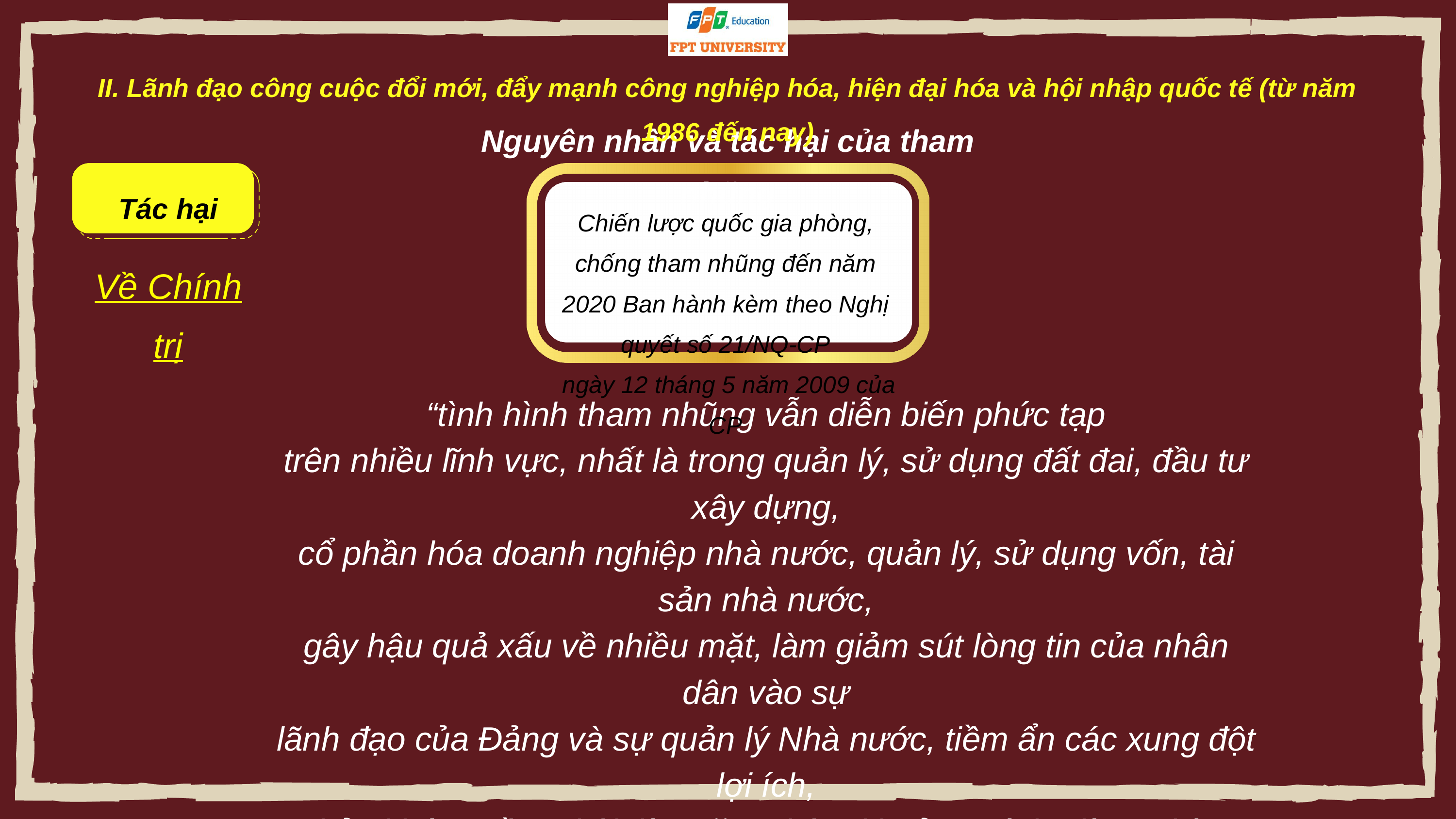

II. Lãnh đạo công cuộc đổi mới, đẩy mạnh công nghiệp hóa, hiện đại hóa và hội nhập quốc tế (từ năm 1986 đến nay)
Nguyên nhân và tác hại của tham nhũng

Tác hại

Chiến lược quốc gia phòng, chống tham nhũng đến năm 2020 Ban hành kèm theo Nghị quyết số 21/NQ-CP
 ngày 12 tháng 5 năm 2009 của CP
Về Chính trị
“tình hình tham nhũng vẫn diễn biến phức tạp
trên nhiều lĩnh vực, nhất là trong quản lý, sử dụng đất đai, đầu tư xây dựng,
cổ phần hóa doanh nghiệp nhà nước, quản lý, sử dụng vốn, tài sản nhà nước,
gây hậu quả xấu về nhiều mặt, làm giảm sút lòng tin của nhân dân vào sự
lãnh đạo của Đảng và sự quản lý Nhà nước, tiềm ẩn các xung đột lợi ích,
phản kháng về xã hội, làm tăng thêm khoảng cách giàu nghèo. Tham nhũng
trở thành vật cản lớn cho thành công của công cuộc đổi mới, cho sức chiến
đấu của Đảng, đe dọa sự tồn vong của chế độ.”